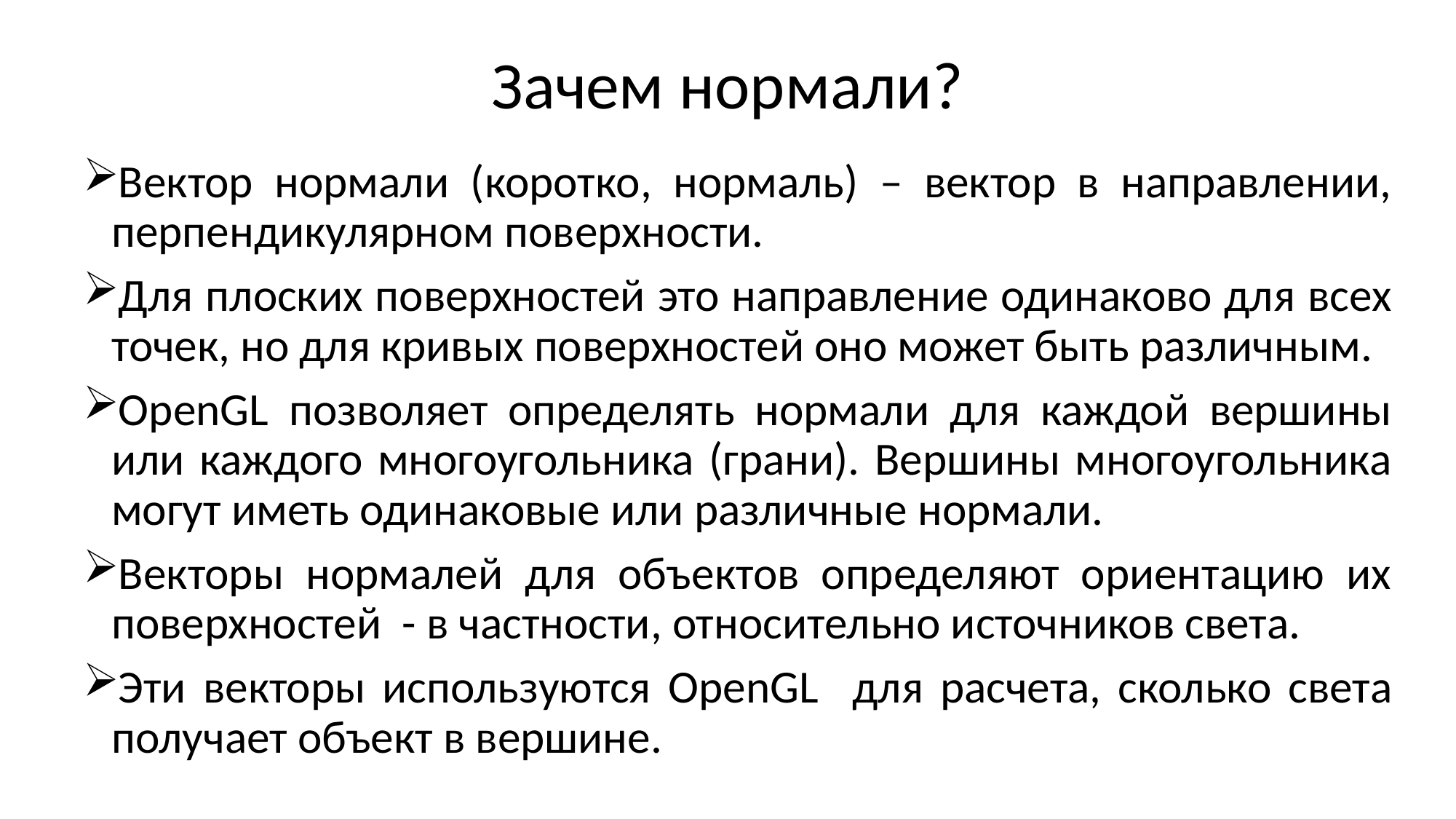

# Зачем нормали?
Вектор нормали (коротко, нормаль) – вектор в направлении, перпендикулярном поверхности.
Для плоских поверхностей это направление одинаково для всех точек, но для кривых поверхностей оно может быть различным.
OpenGL позволяет определять нормали для каждой вершины или каждого многоугольника (грани). Вершины многоугольника могут иметь одинаковые или различные нормали.
Векторы нормалей для объектов определяют ориентацию их поверхностей  - в частности, относительно источников света.
Эти векторы используются OpenGL  для расчета, сколько света получает объект в вершине.